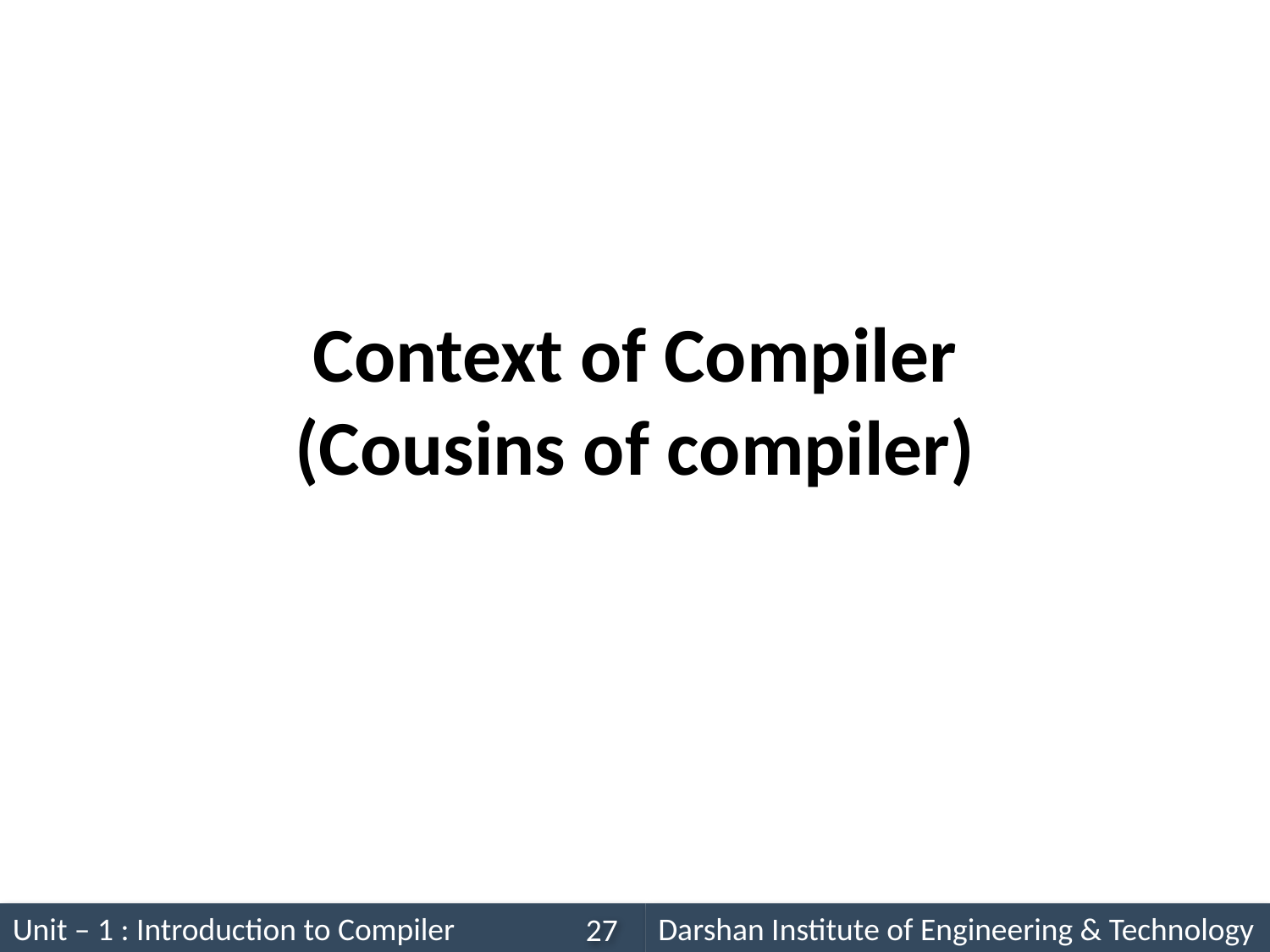

# Context of Compiler (Cousins of compiler)